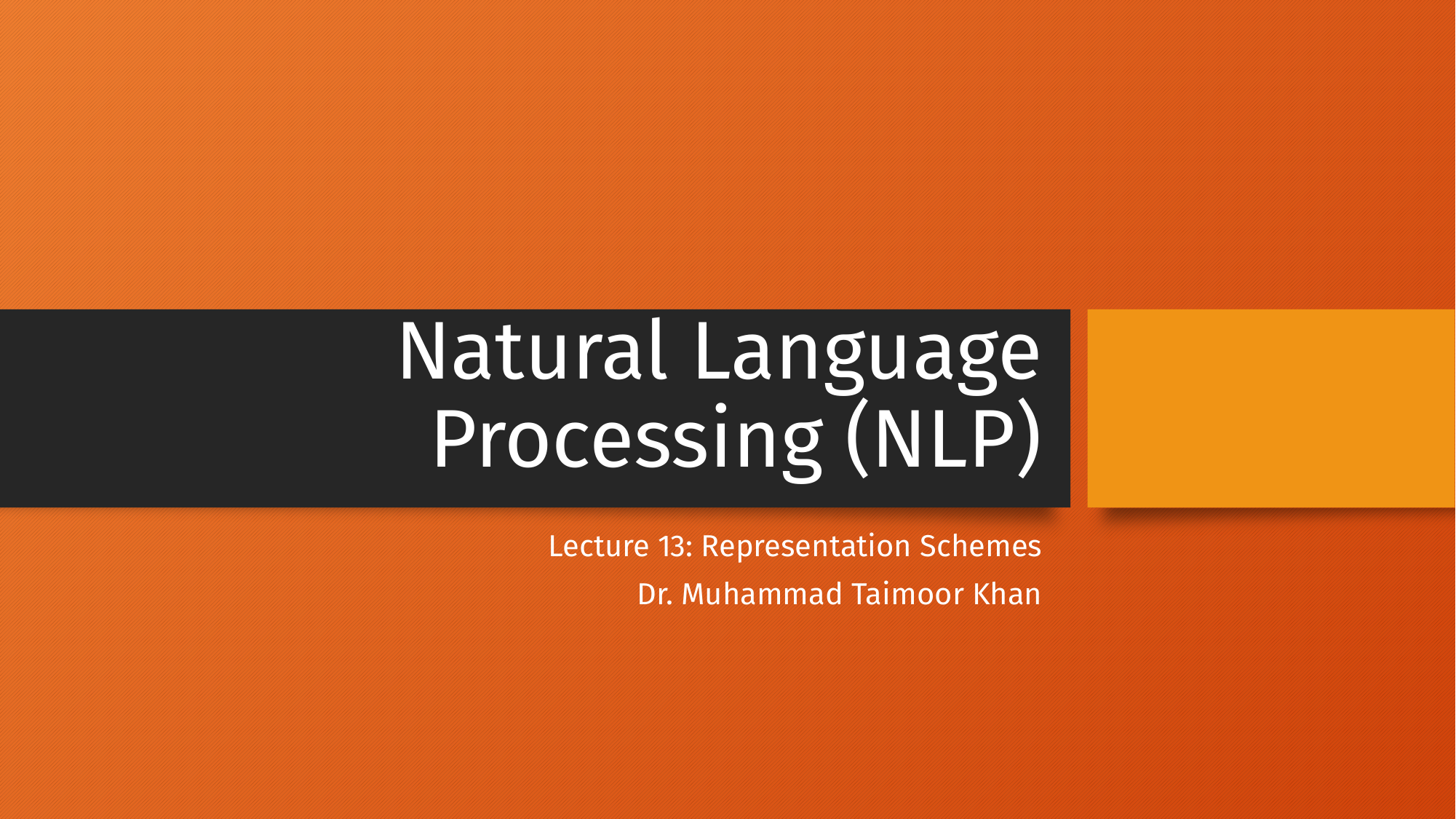

# Natural Language Processing (NLP)
Lecture 13: Representation Schemes
Dr. Muhammad Taimoor Khan